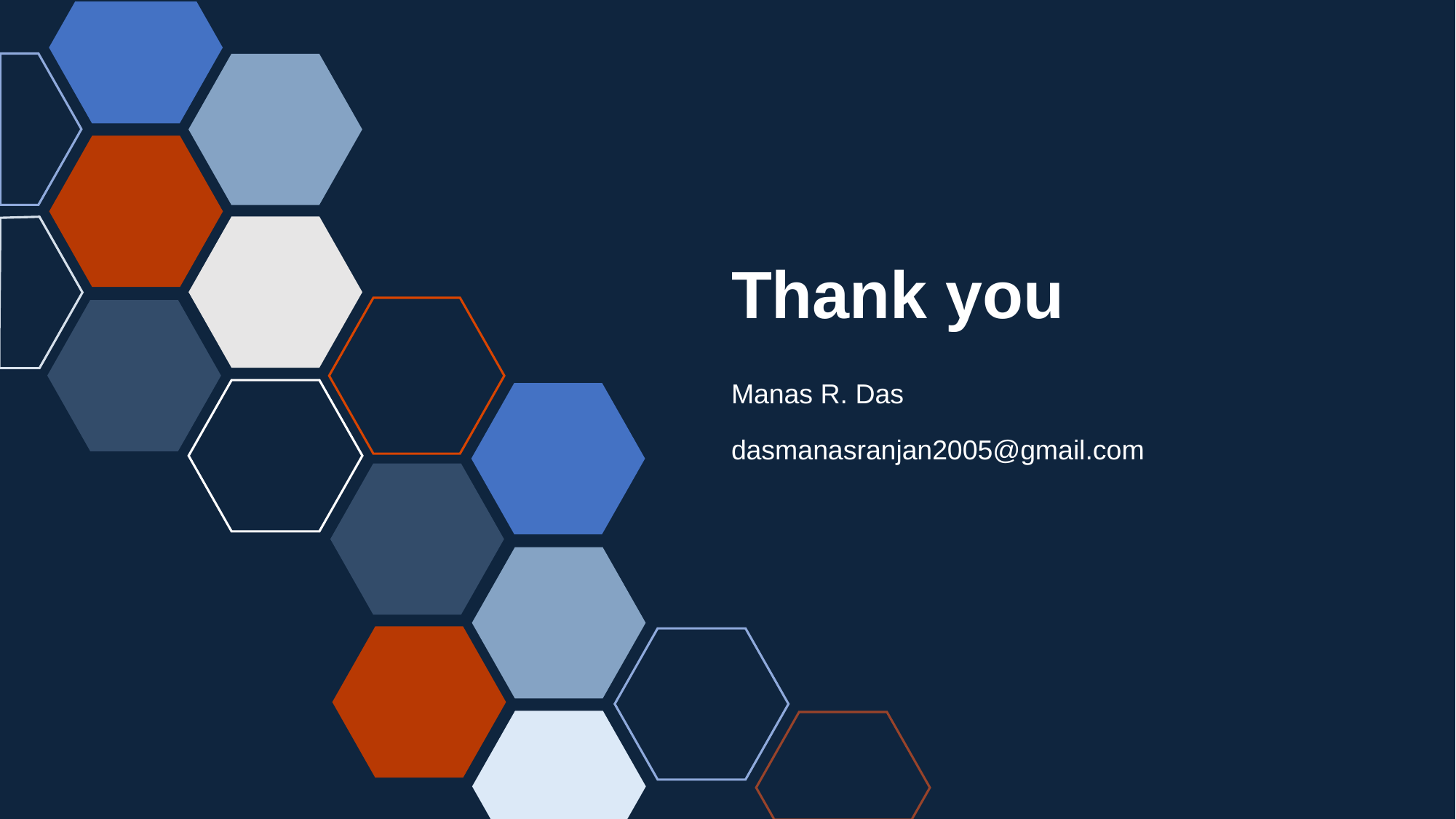

# Thank you
Manas R. Das
dasmanasranjan2005@gmail.com